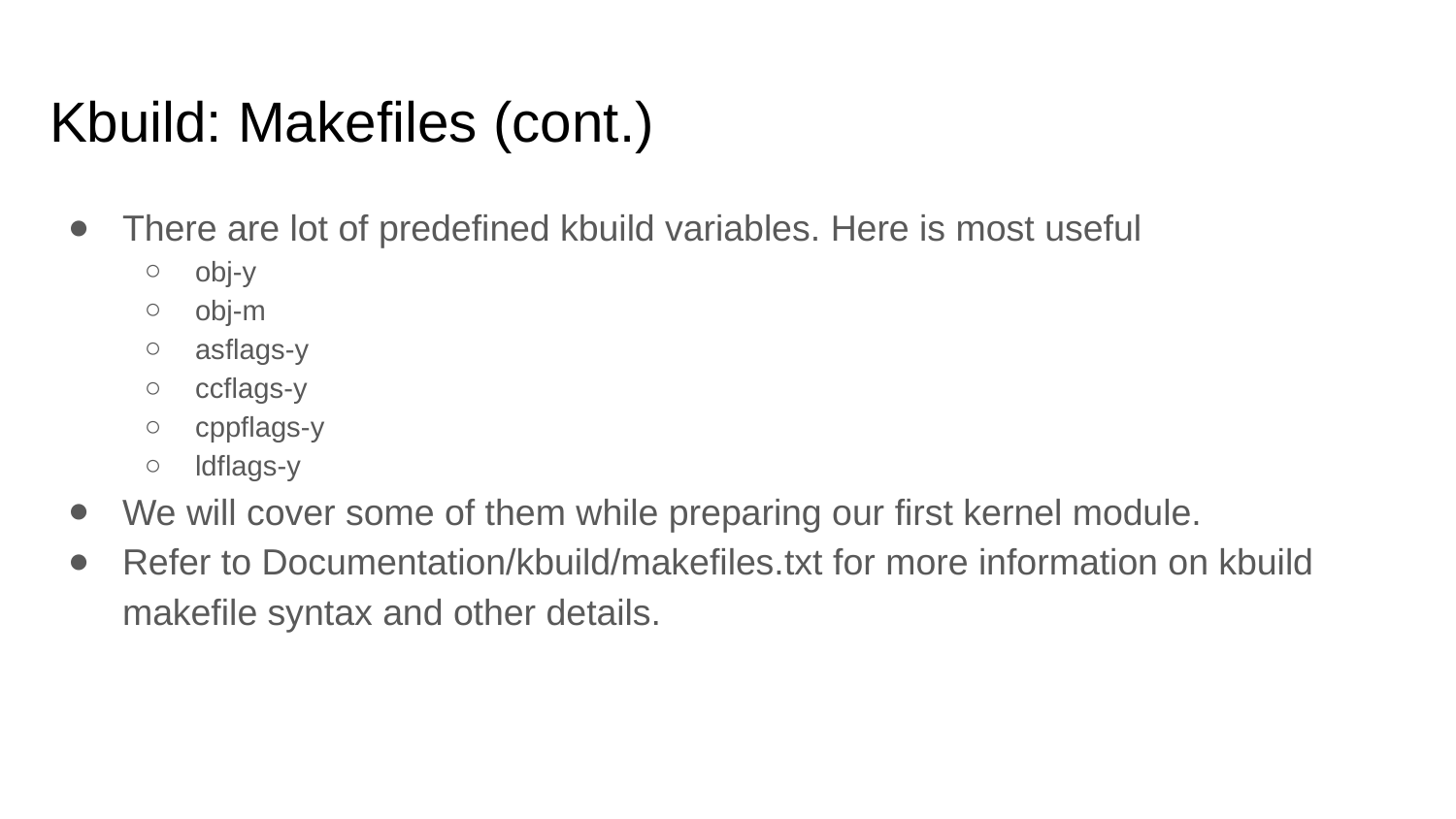

# Kbuild: Makefiles (cont.)

There are lot of predefined kbuild variables. Here is most useful
obj-y
obj-m
asflags-y
ccflags-y
cppflags-y
ldflags-y
We will cover some of them while preparing our first kernel module.
Refer to Documentation/kbuild/makefiles.txt for more information on kbuild makefile syntax and other details.